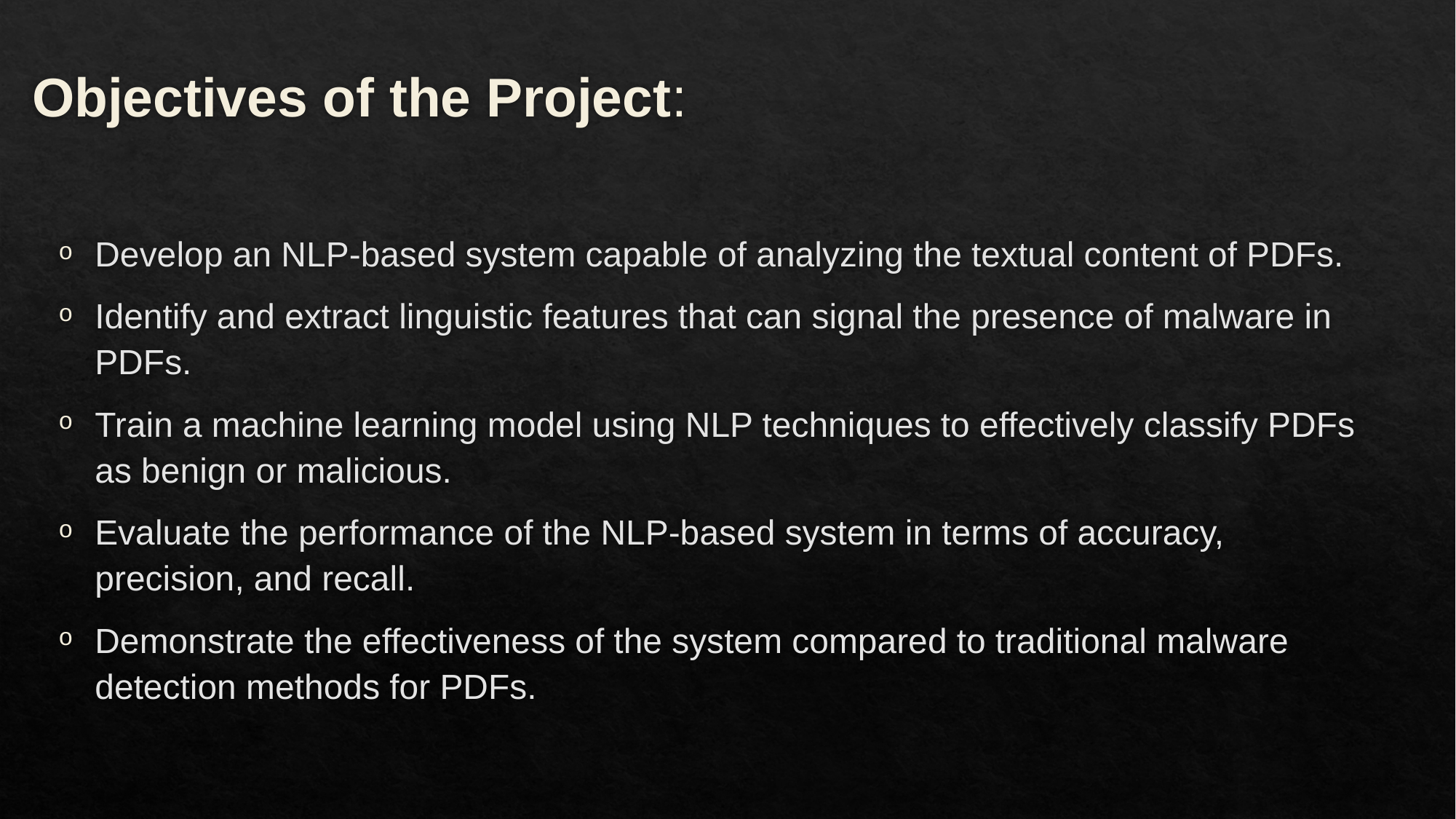

# Objectives of the Project:
Develop an NLP-based system capable of analyzing the textual content of PDFs.
Identify and extract linguistic features that can signal the presence of malware in PDFs.
Train a machine learning model using NLP techniques to effectively classify PDFs as benign or malicious.
Evaluate the performance of the NLP-based system in terms of accuracy, precision, and recall.
Demonstrate the effectiveness of the system compared to traditional malware detection methods for PDFs.